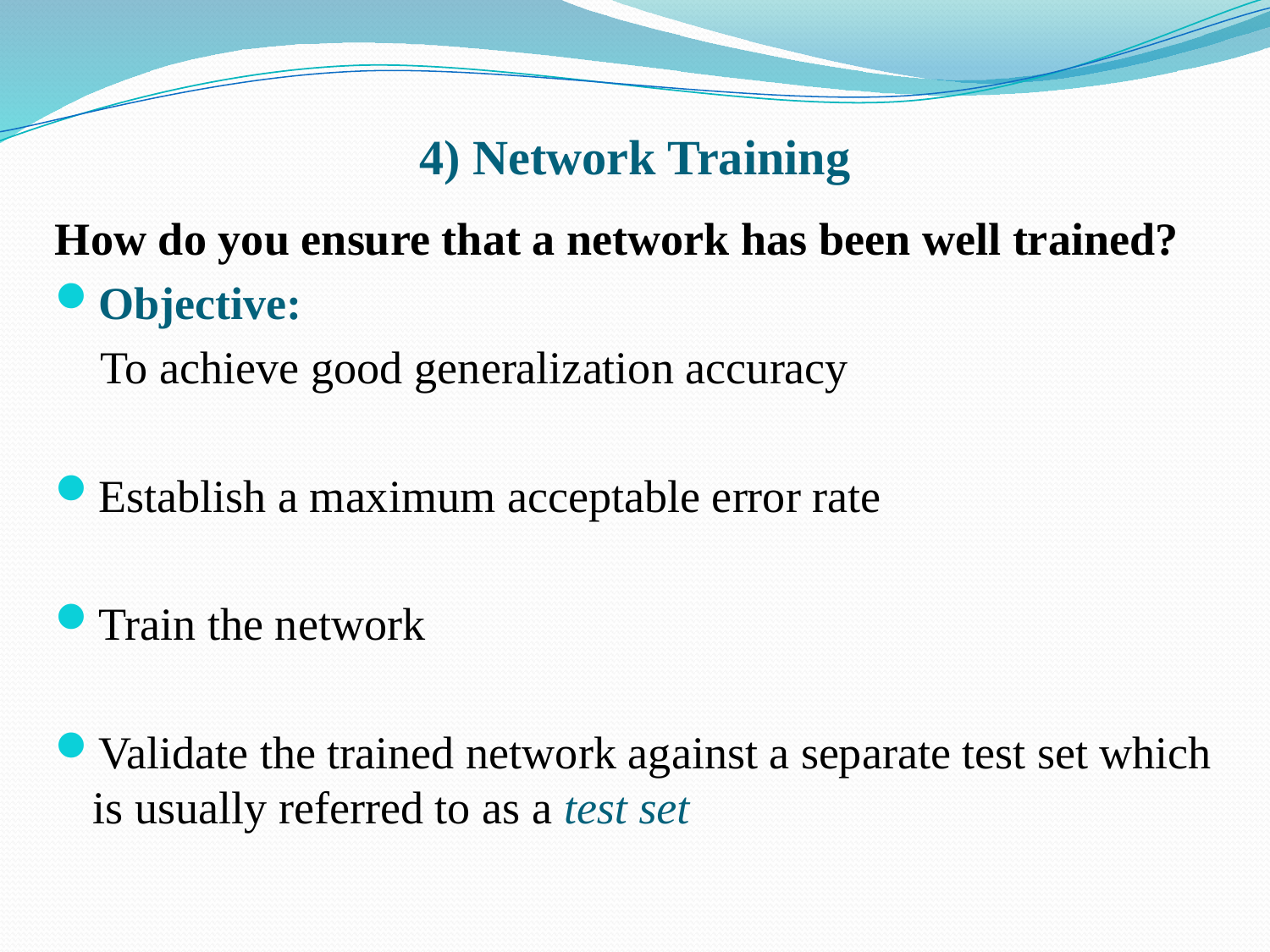

# 4) Network Training
How do you ensure that a network has been well trained?
Objective:
    To achieve good generalization accuracy

Establish a maximum acceptable error rate

Train the network

Validate the trained network against a separate test set which is usually referred to as a test set